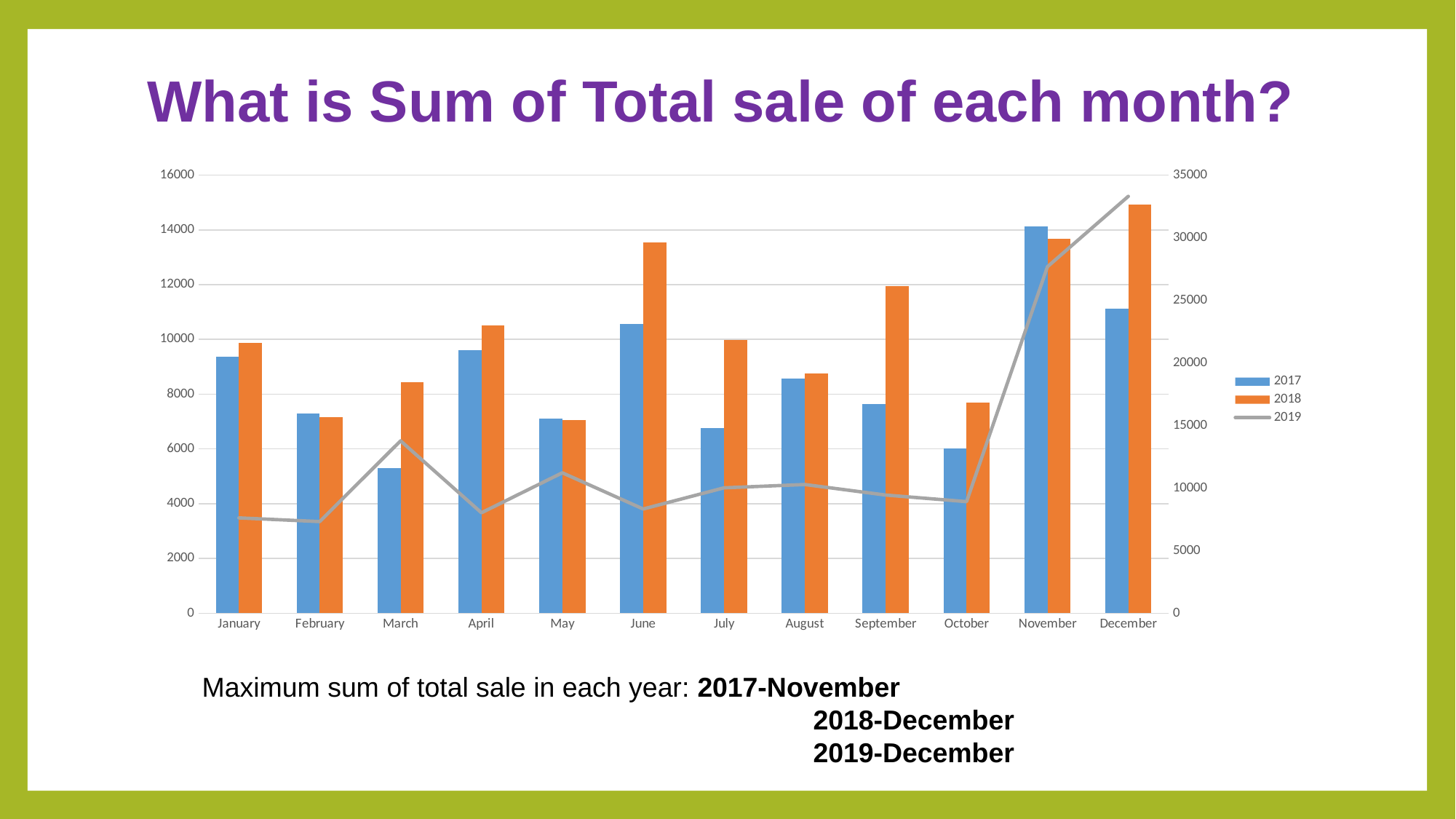

# What is Sum of Total sale of each month?

### Chart

| Category | 2017 | 2018 | 2019 |
|---|---|---|---|
| January | 9371.95 | 9859.83 | 7615.91 |
| February | 7280.05 | 7158.61 | 7318.15 |
| March | 5296.53 | 8434.0 | 13769.75 |
| April | 9600.9 | 10521.63 | 8024.05 |
| May | 7103.91 | 7059.58 | 11216.2 |
| June | 10573.87 | 13543.36 | 8327.13 |
| July | 6766.66 | 9974.13 | 10014.78 |
| August | 8583.56 | 8764.81 | 10278.21 |
| September | 7639.62 | 11941.03 | 9436.86 |
| October | 6022.42 | 7704.25 | 8911.53 |
| November | 14124.95 | 13670.9 | 27681.3 |
| December | 11132.85 | 14936.15 | 33306.46 |
Maximum sum of total sale in each year: 2017-November
                                                                                2018-December
                                                                                2019-December